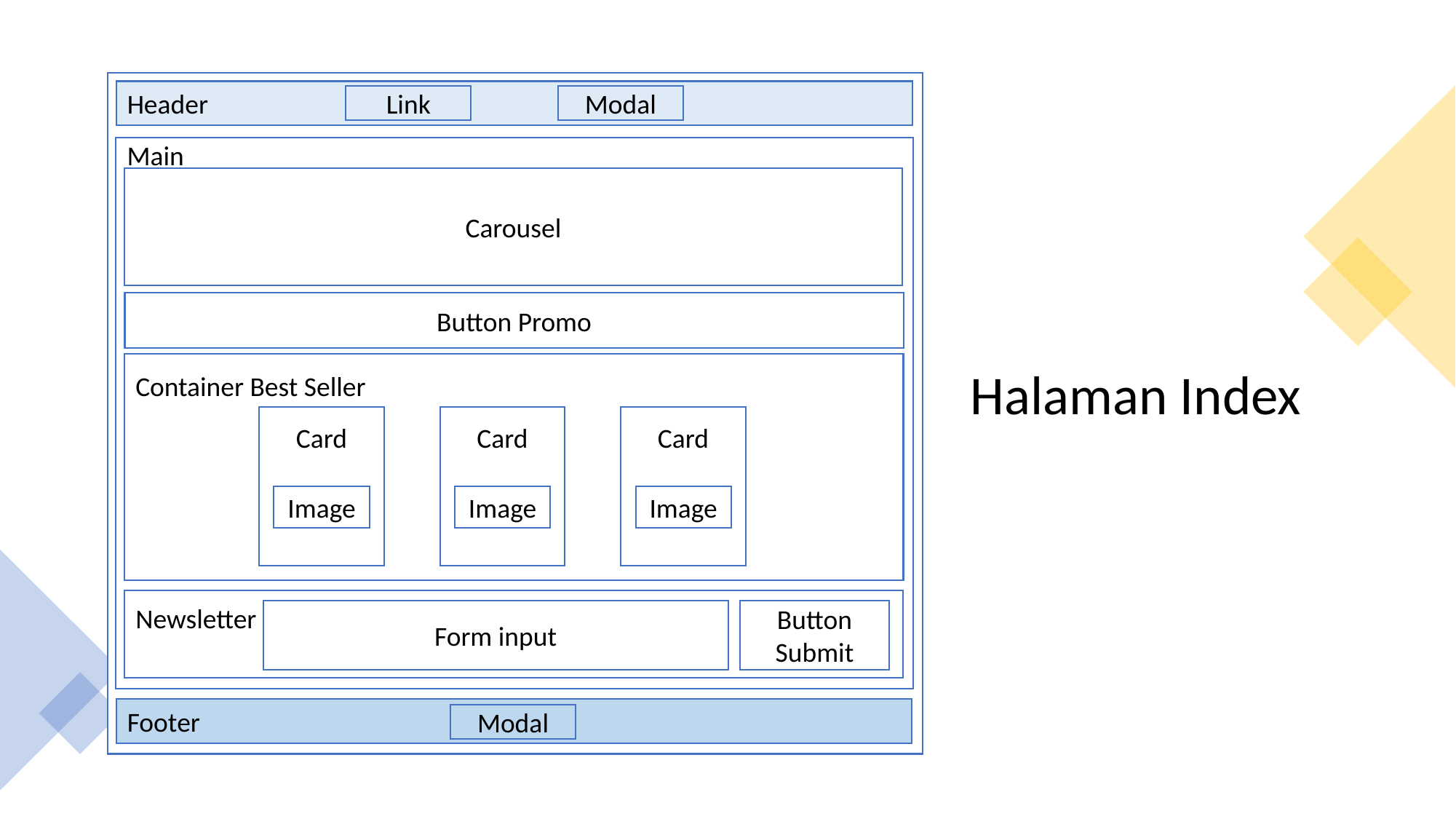

Header
Modal
Link
Main

Carousel
Button Promo
Container Best Seller

Card

Card

Card

Image
Image
Image
Newsletter

Form input
Button Submit
Footer
Modal

# Halaman Index